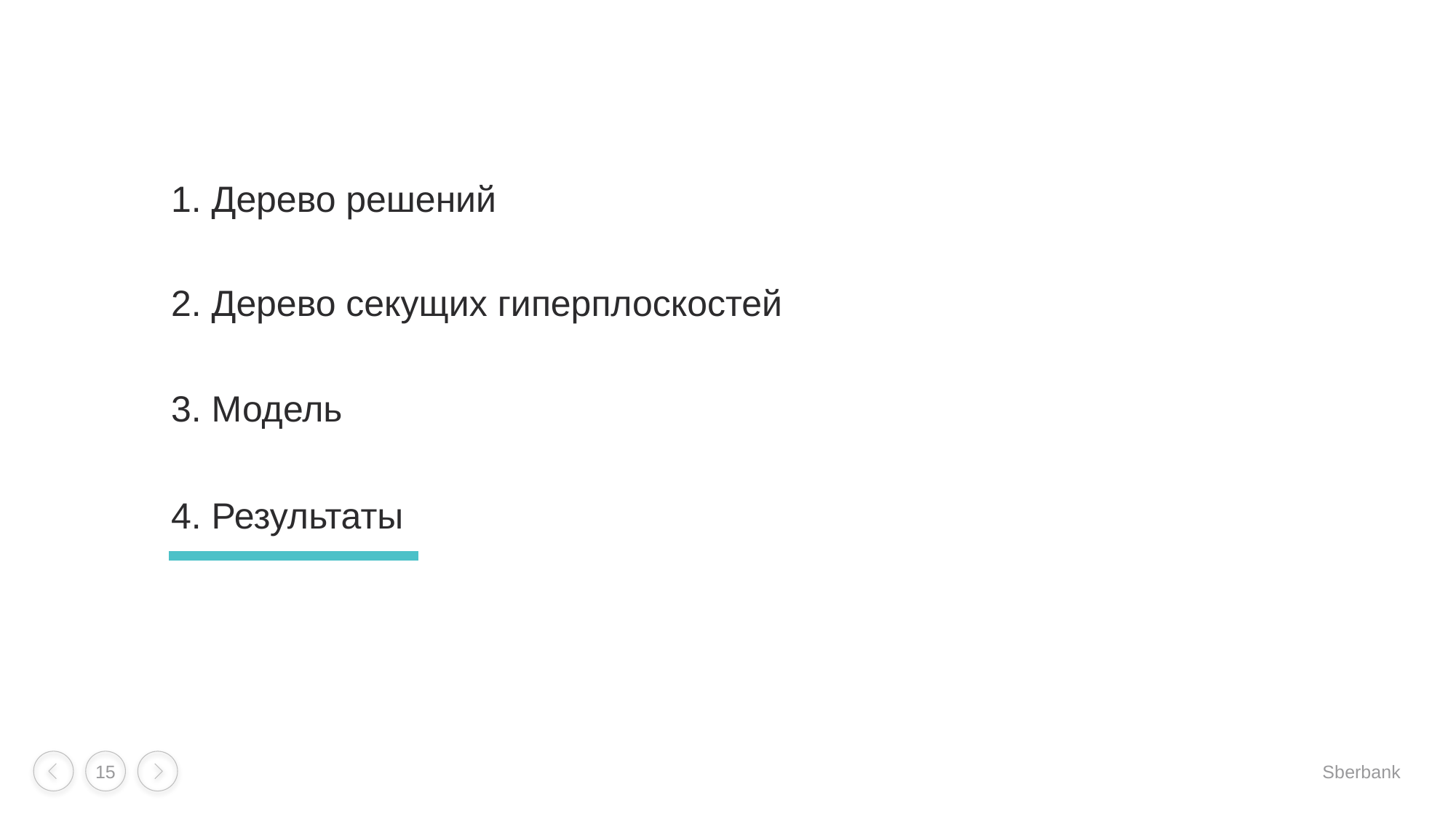

1. Дерево решений

2. Дерево секущих гиперплоскостей

3. Модель
4. Результаты